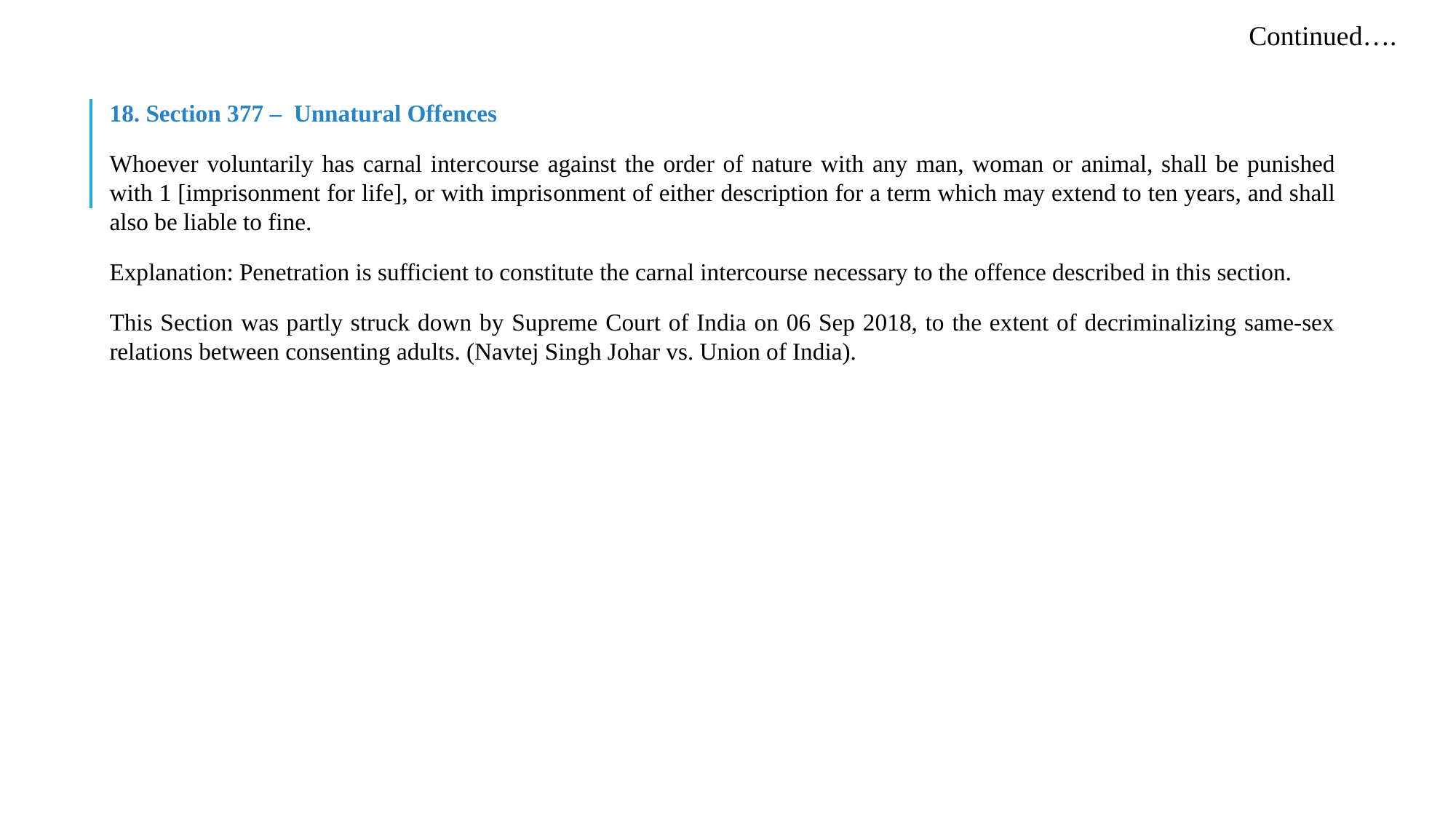

Continued….
18. Section 377 –  Unnatural Offences
Whoever voluntarily has carnal inter­course against the order of nature with any man, woman or animal, shall be punished with 1 [imprisonment for life], or with impris­onment of either description for a term which may extend to ten years, and shall also be liable to fine.
Explanation: Penetration is sufficient to constitute the carnal intercourse necessary to the offence described in this section.
This Section was partly struck down by Supreme Court of India on 06 Sep 2018, to the extent of decriminalizing same-sex relations between consenting adults. (Navtej Singh Johar vs. Union of India).